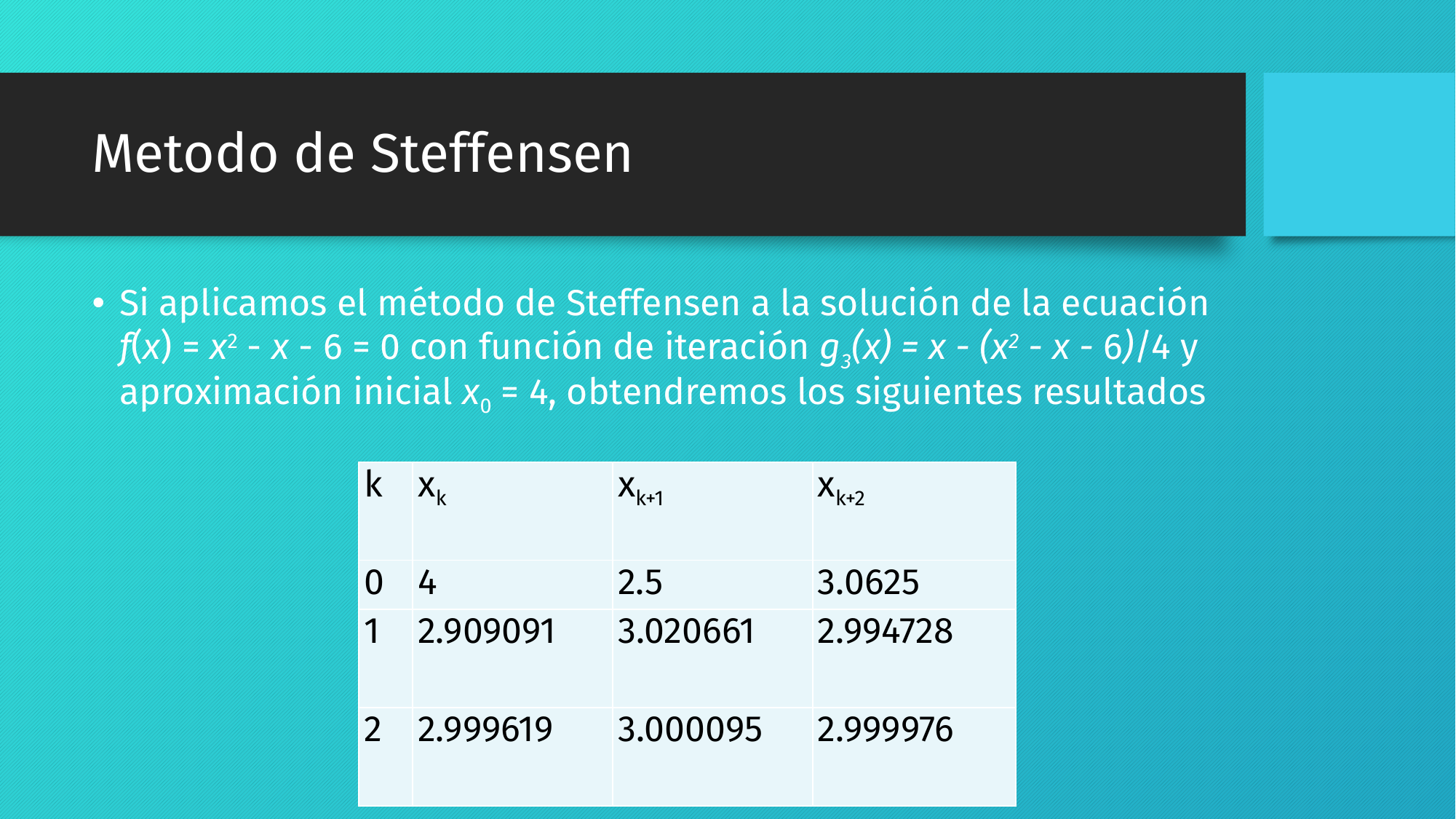

# Metodo de Steffensen
Si aplicamos el método de Steffensen a la solución de la ecuación f(x) = x2 - x - 6 = 0 con función de iteración g3(x) = x - (x2 - x - 6)/4 y aproximación inicial x0 = 4, obtendremos los siguientes resultados

| k | xk | xk+1 | xk+2 |
| --- | --- | --- | --- |
| 0 | 4 | 2.5 | 3.0625 |
| 1 | 2.909091 | 3.020661 | 2.994728 |
| 2 | 2.999619 | 3.000095 | 2.999976 |